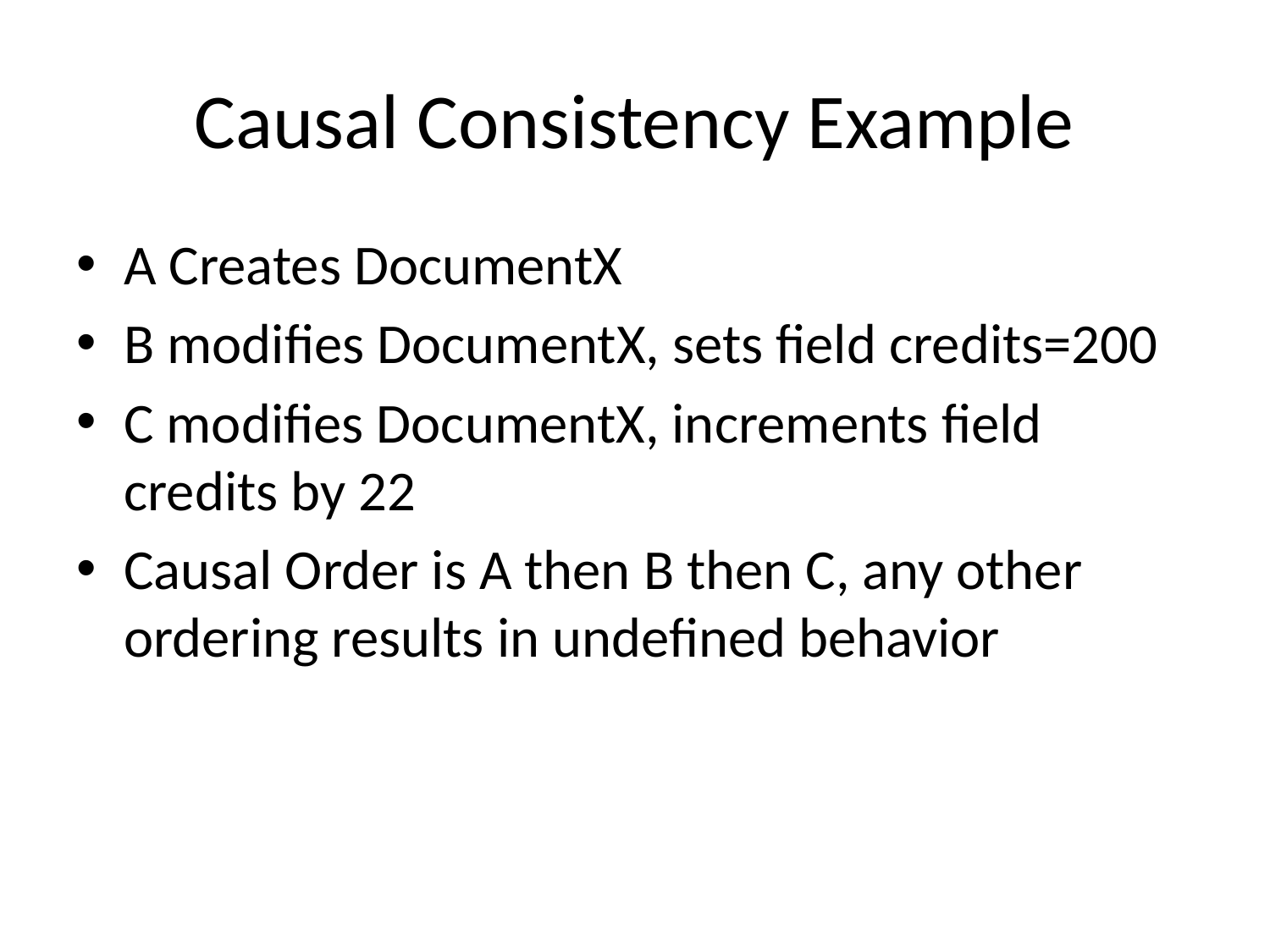

# Causal Consistency Example
A Creates DocumentX
B modifies DocumentX, sets field credits=200
C modifies DocumentX, increments field credits by 22
Causal Order is A then B then C, any other ordering results in undefined behavior